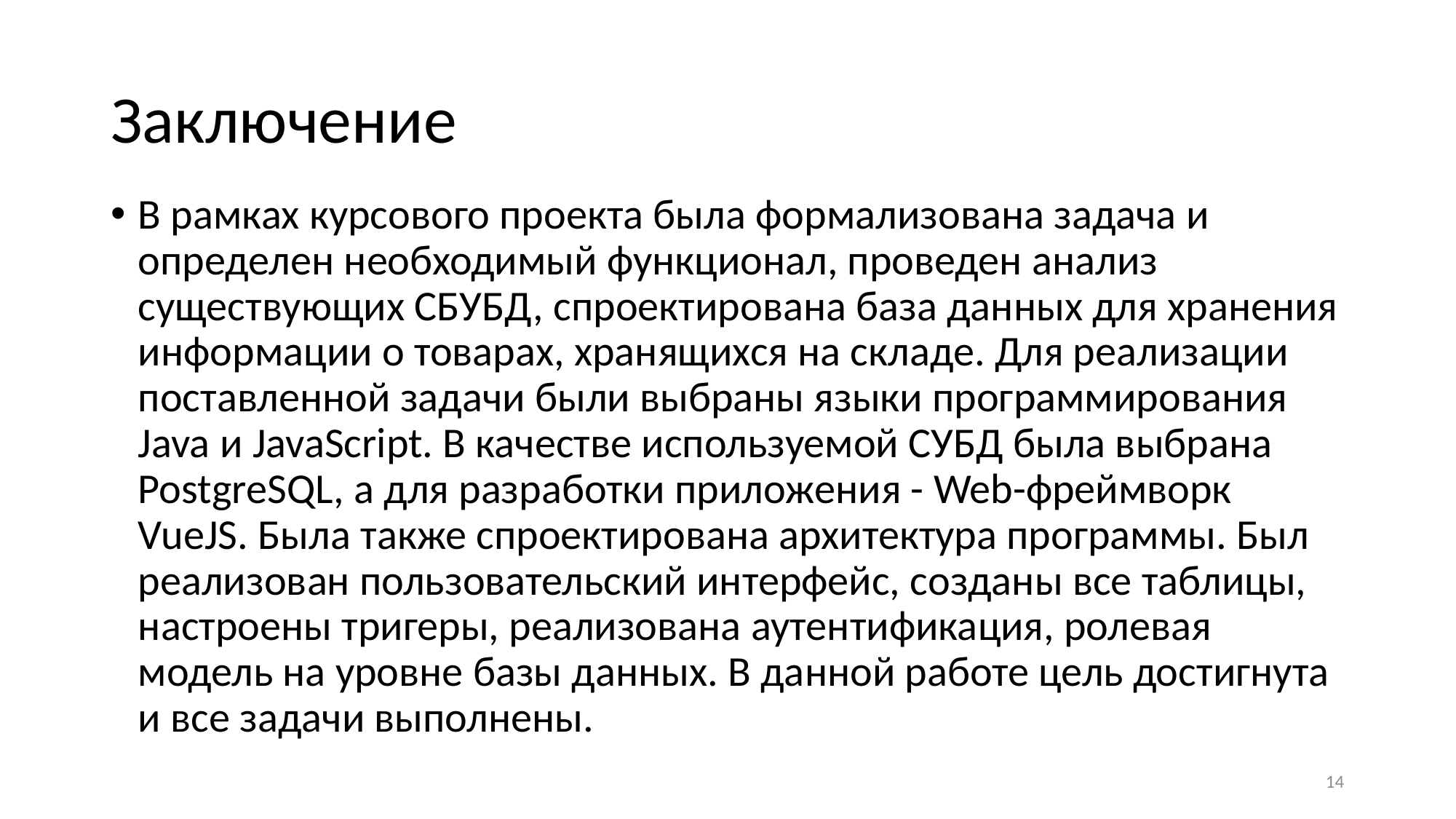

# Заключение
В рамках курсового проекта была формализована задача и определен необходимый функционал, проведен анализ существующих СБУБД, спроектирована база данных для хранения информации о товарах, хранящихся на складе. Для реализации поставленной задачи были выбраны языки программирования Java и JavaScript. В качестве используемой СУБД была выбрана PostgreSQL, а для разработки приложения - Web-фреймворк VueJS. Была также спроектирована архитектура программы. Был реализован пользовательский интерфейс, созданы все таблицы, настроены тригеры, реализована аутентификация, ролевая модель на уровне базы данных. В данной работе цель достигнута и все задачи выполнены.
14